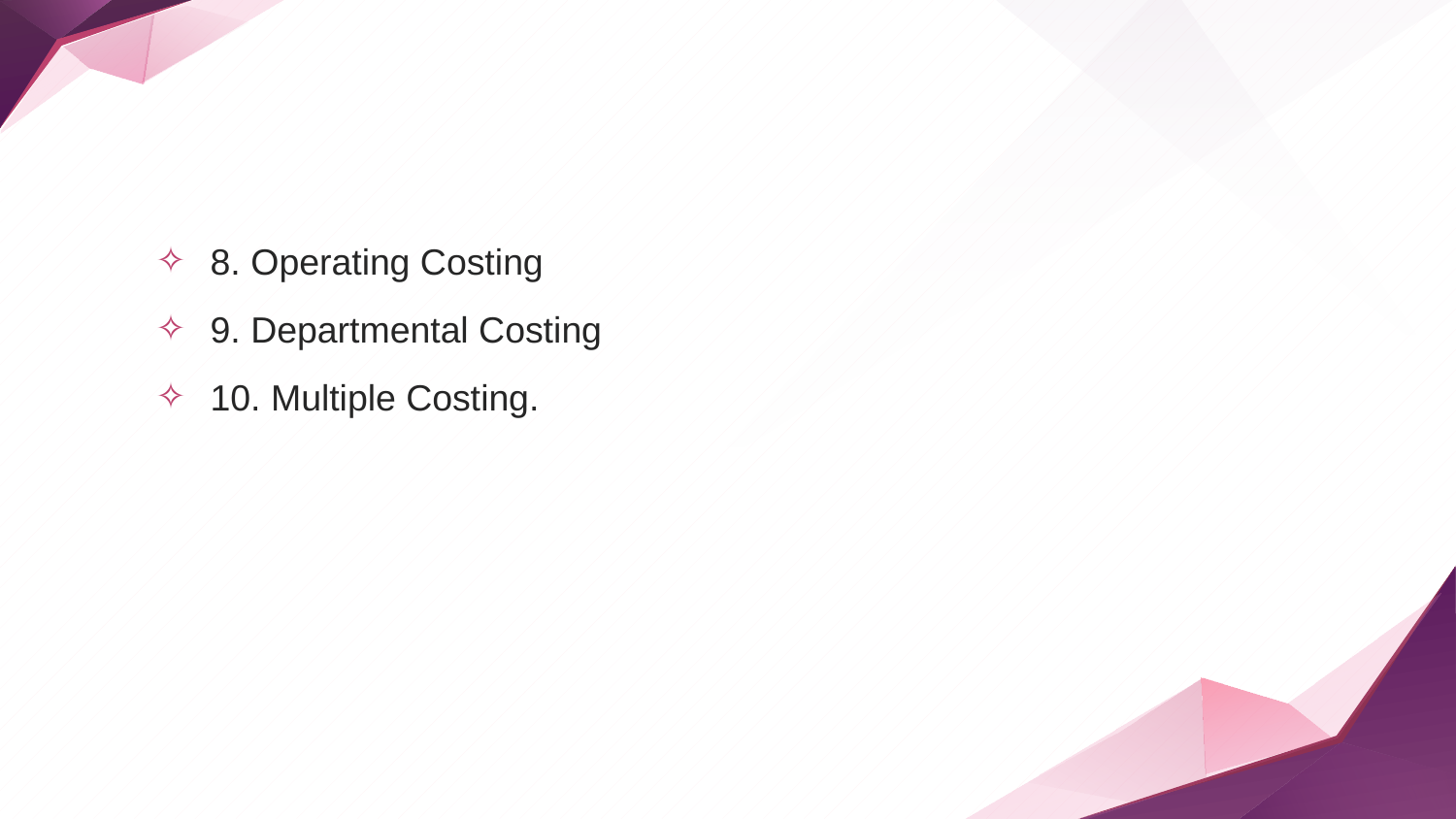

# 8. Operating Costing
9. Departmental Costing
10. Multiple Costing.